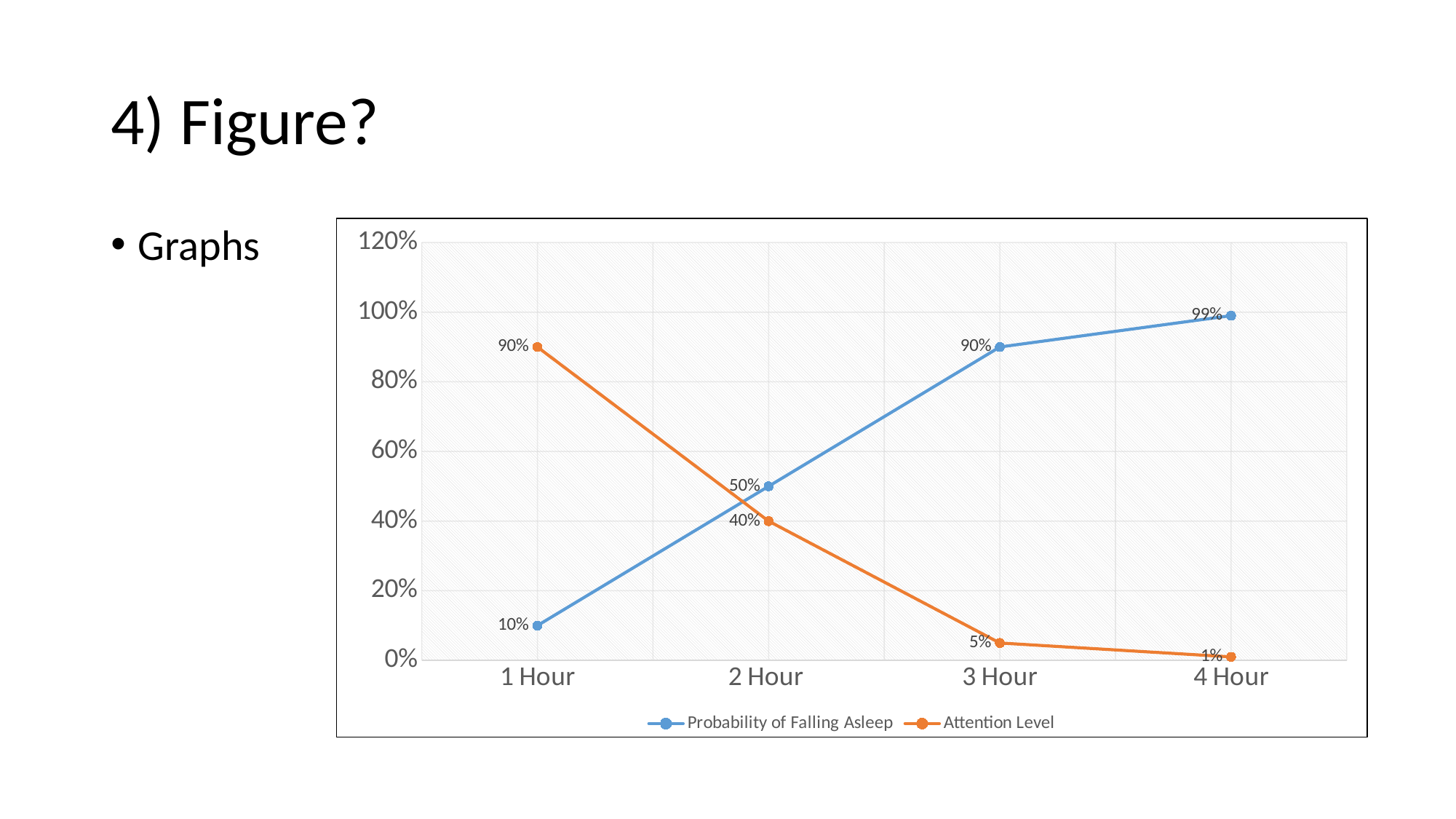

# 4) Figure?
Graphs

### Chart

| Category | Probability of Falling Asleep | Attention Level |
|---|---|---|
| 1 Hour | 0.1 | 0.9 |
| 2 Hour  | 0.5 | 0.4 |
| 3 Hour | 0.9 | 0.05 |
| 4 Hour | 0.99 | 0.01 |